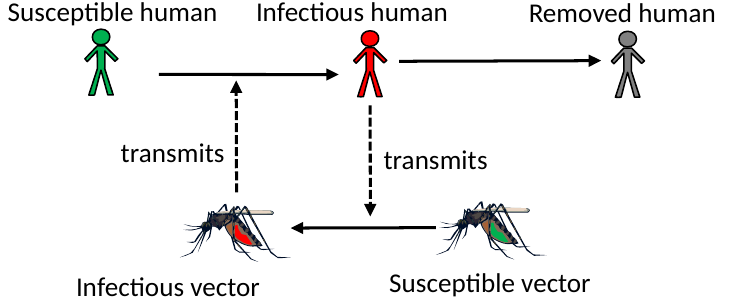

Infectious human
Susceptible human
Removed human

transmits
transmits

Susceptible vector
Infectious vector